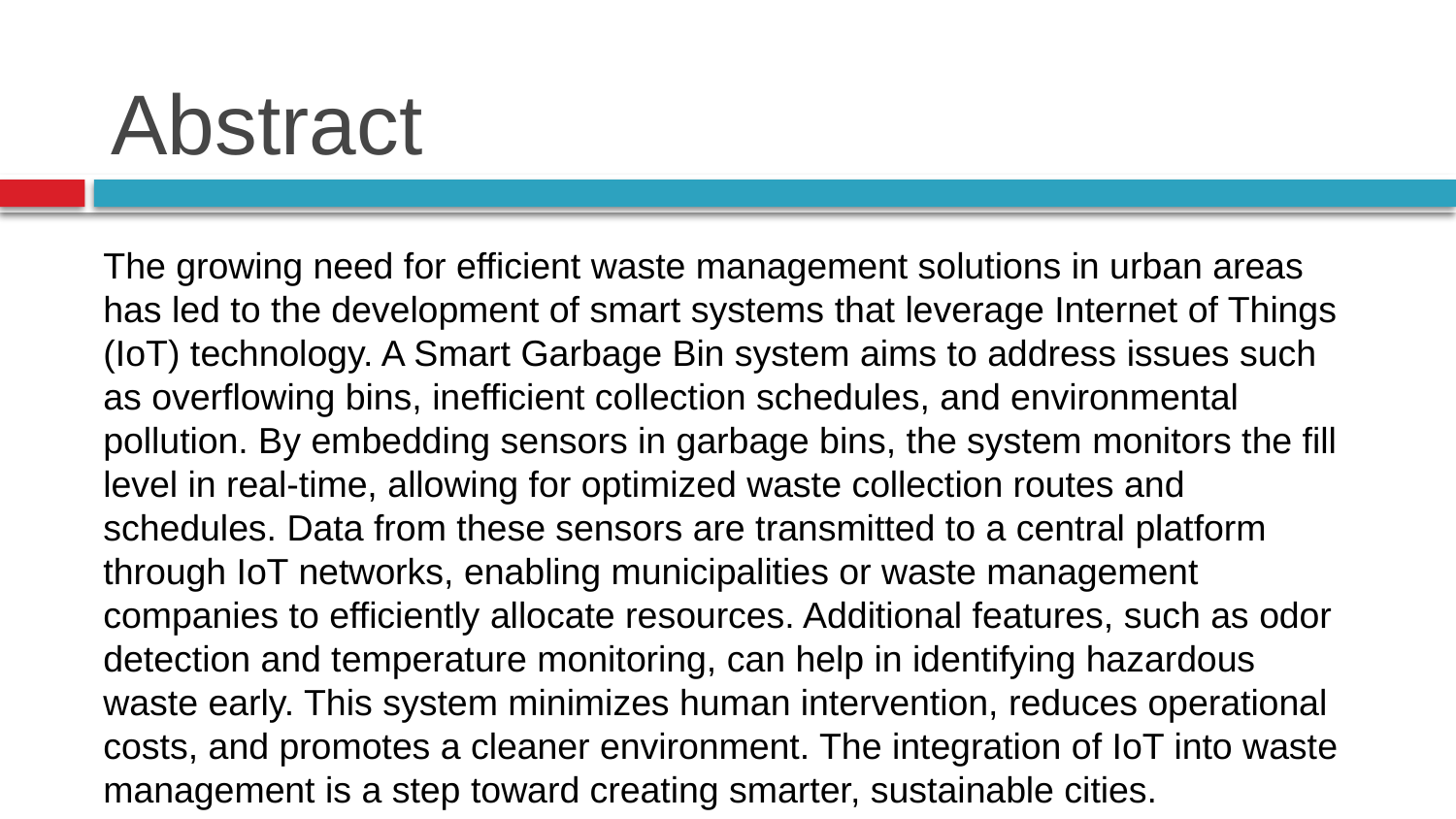

# Abstract
The growing need for efficient waste management solutions in urban areas has led to the development of smart systems that leverage Internet of Things (IoT) technology. A Smart Garbage Bin system aims to address issues such as overflowing bins, inefficient collection schedules, and environmental pollution. By embedding sensors in garbage bins, the system monitors the fill level in real-time, allowing for optimized waste collection routes and schedules. Data from these sensors are transmitted to a central platform through IoT networks, enabling municipalities or waste management companies to efficiently allocate resources. Additional features, such as odor detection and temperature monitoring, can help in identifying hazardous waste early. This system minimizes human intervention, reduces operational costs, and promotes a cleaner environment. The integration of IoT into waste management is a step toward creating smarter, sustainable cities.